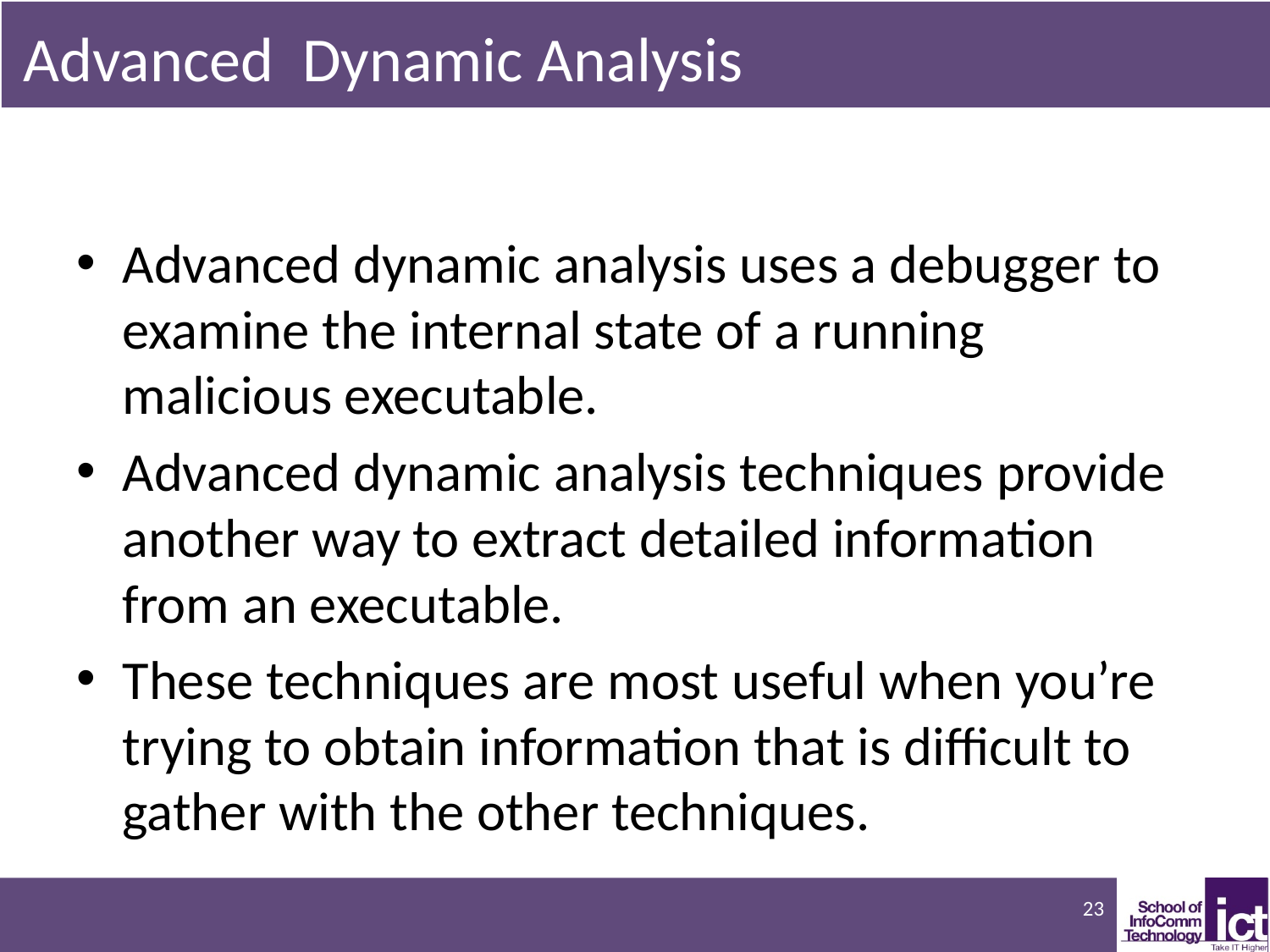

# Advanced  Dynamic Analysis
Advanced dynamic analysis uses a debugger to examine the internal state of a running malicious executable.
Advanced dynamic analysis techniques provide another way to extract detailed information from an executable.
These techniques are most useful when you’re trying to obtain information that is difficult to gather with the other techniques.

23